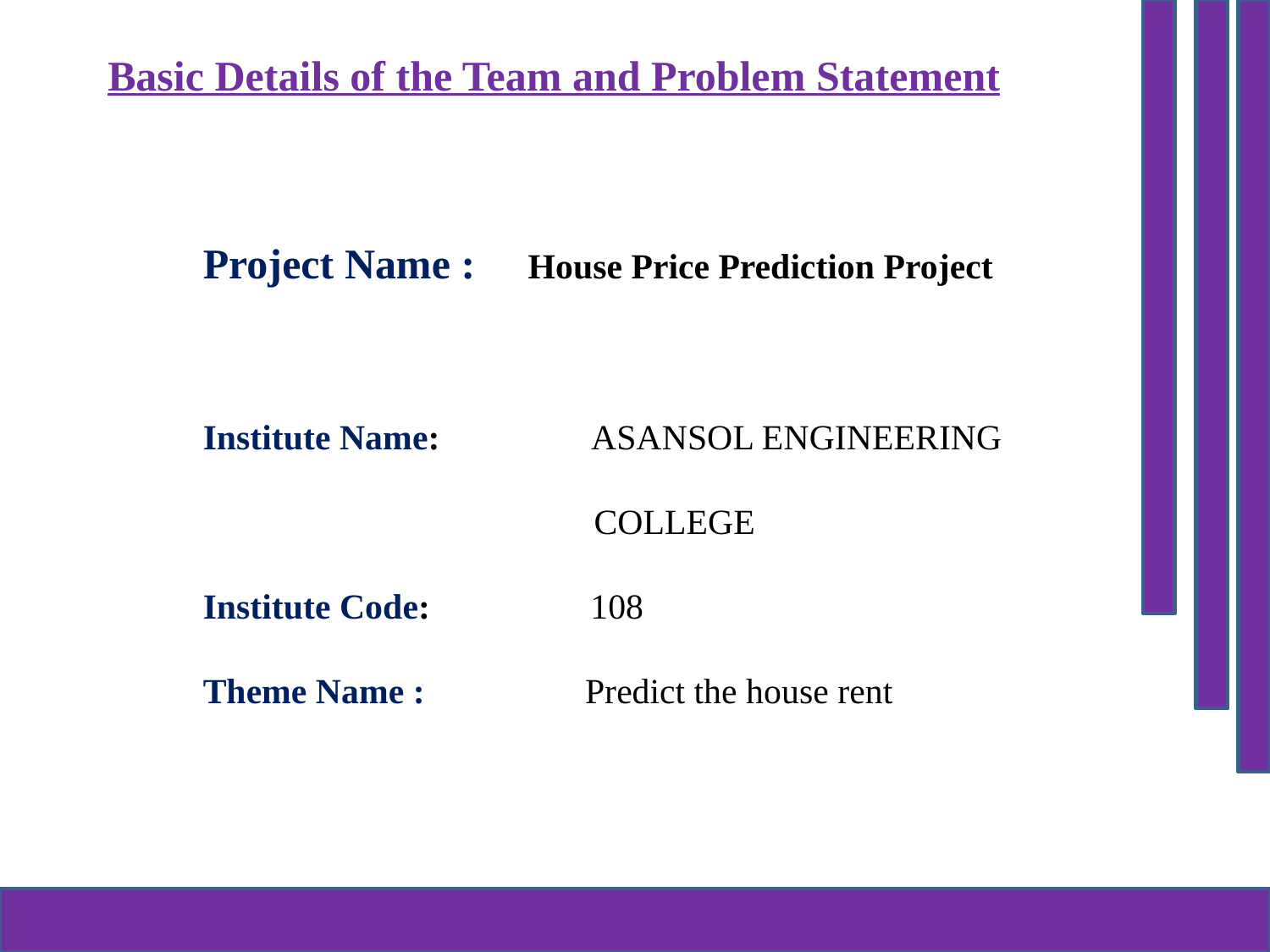

Basic Details of the Team and Problem Statement
Project Name :     House Price Prediction Project

Institute Name:                 ASANSOL ENGINEERING
                                            COLLEGE
Institute Code:                  108
Theme Name :                  Predict the house rent